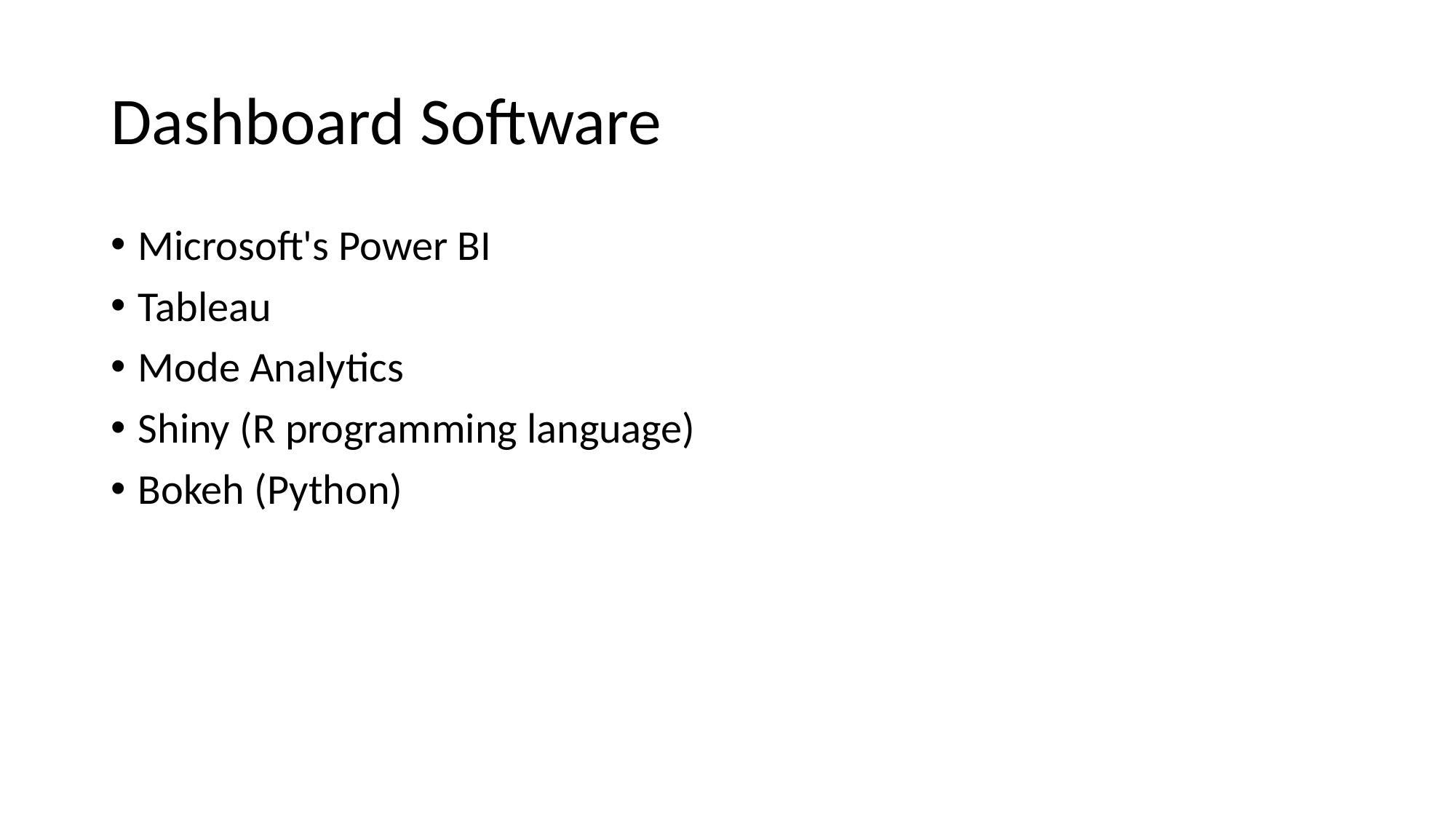

# Dashboard Software
Microsoft's Power BI
Tableau
Mode Analytics
Shiny (R programming language)
Bokeh (Python)